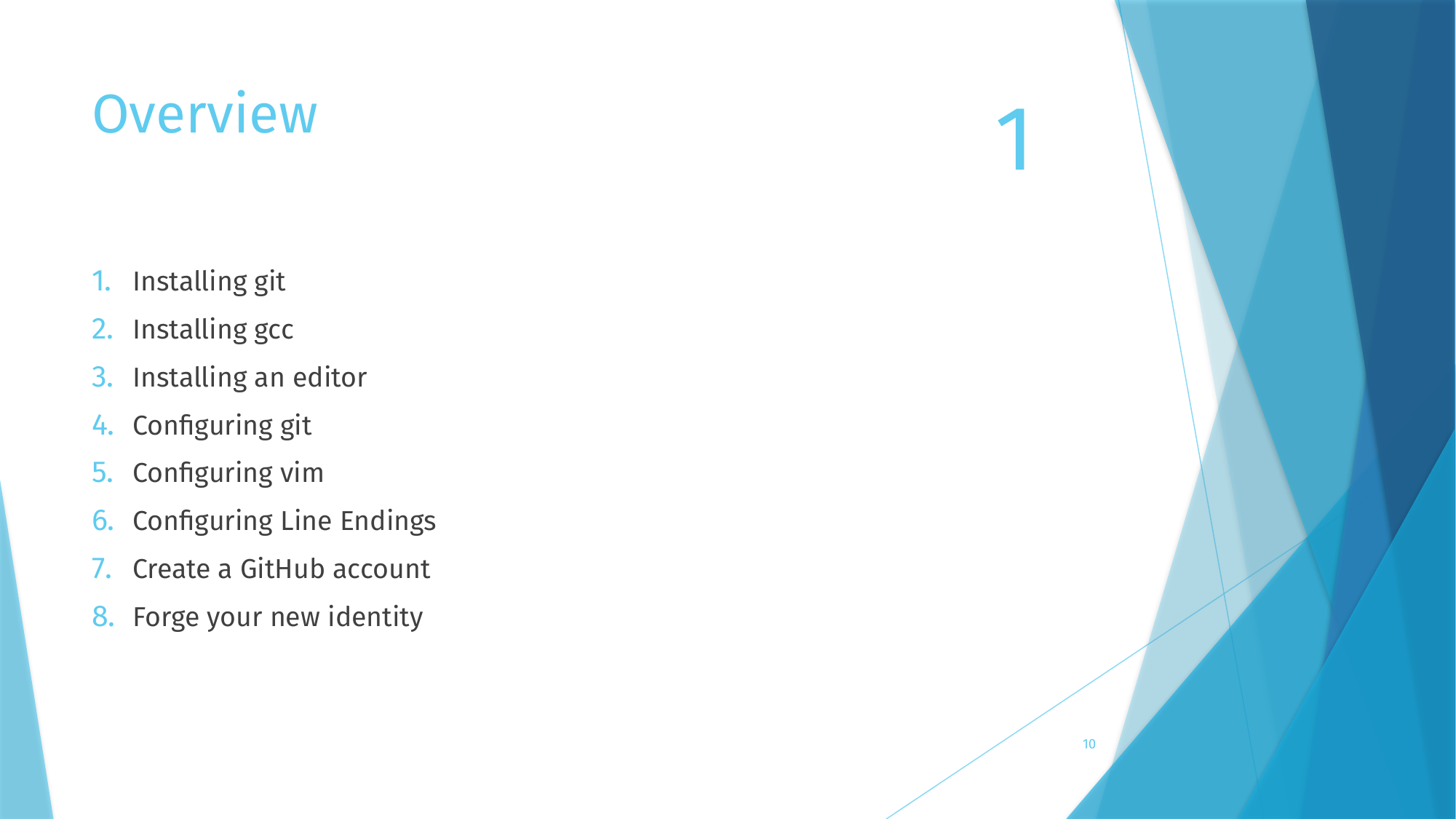

# Overview
1
Installing git
Installing gcc
Installing an editor
Configuring git
Configuring vim
Configuring Line Endings
Create a GitHub account
Forge your new identity

10